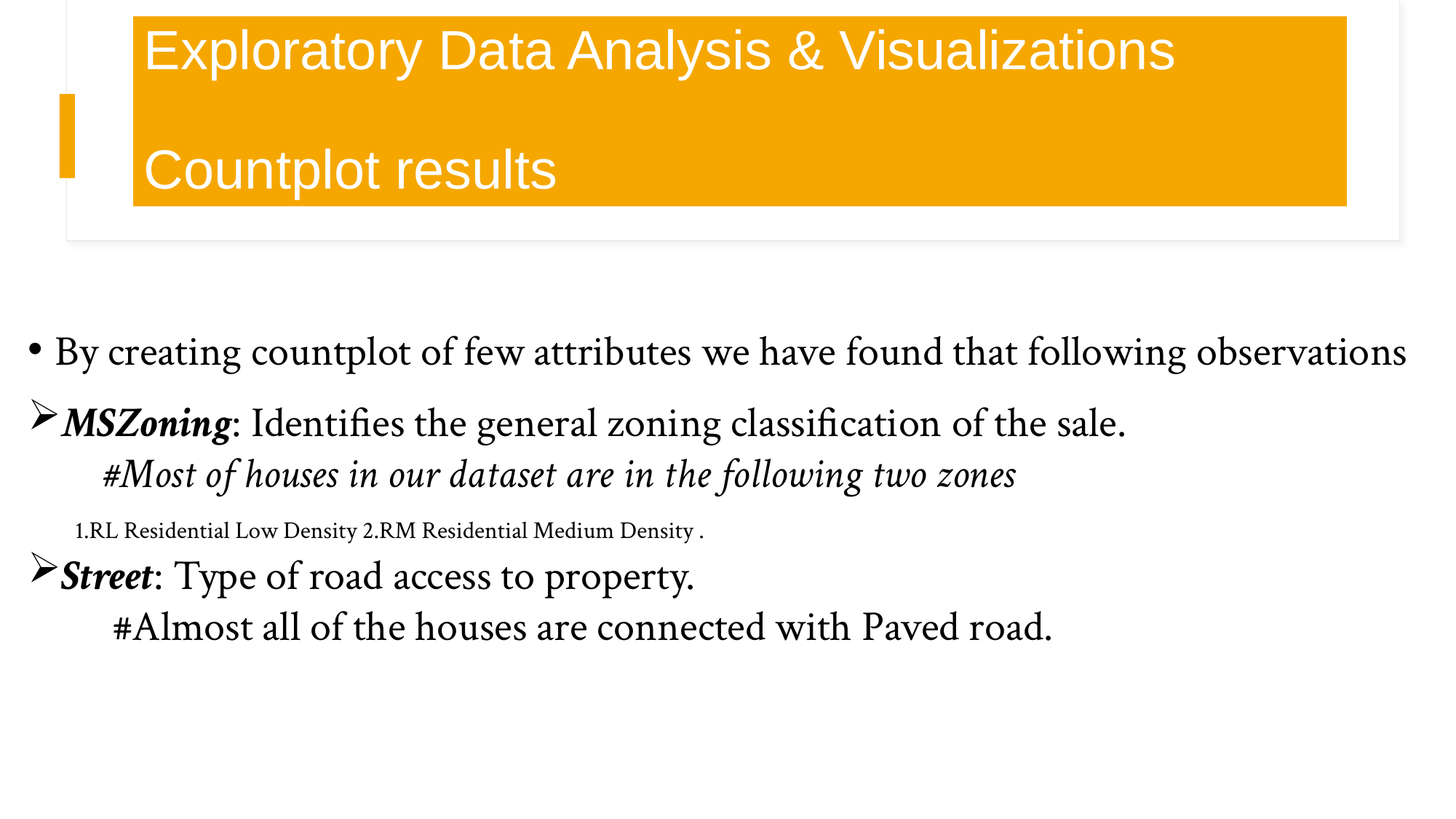

# Exploratory Data Analysis & Visualizations Countplot results
By creating countplot of few attributes we have found that following observations
MSZoning: Identifies the general zoning classification of the sale.
        #Most of houses in our dataset are in the following two zones
     1.RL Residential Low Density 2.RM Residential Medium Density .
Street: Type of road access to property.
         #Almost all of the houses are connected with Paved road.